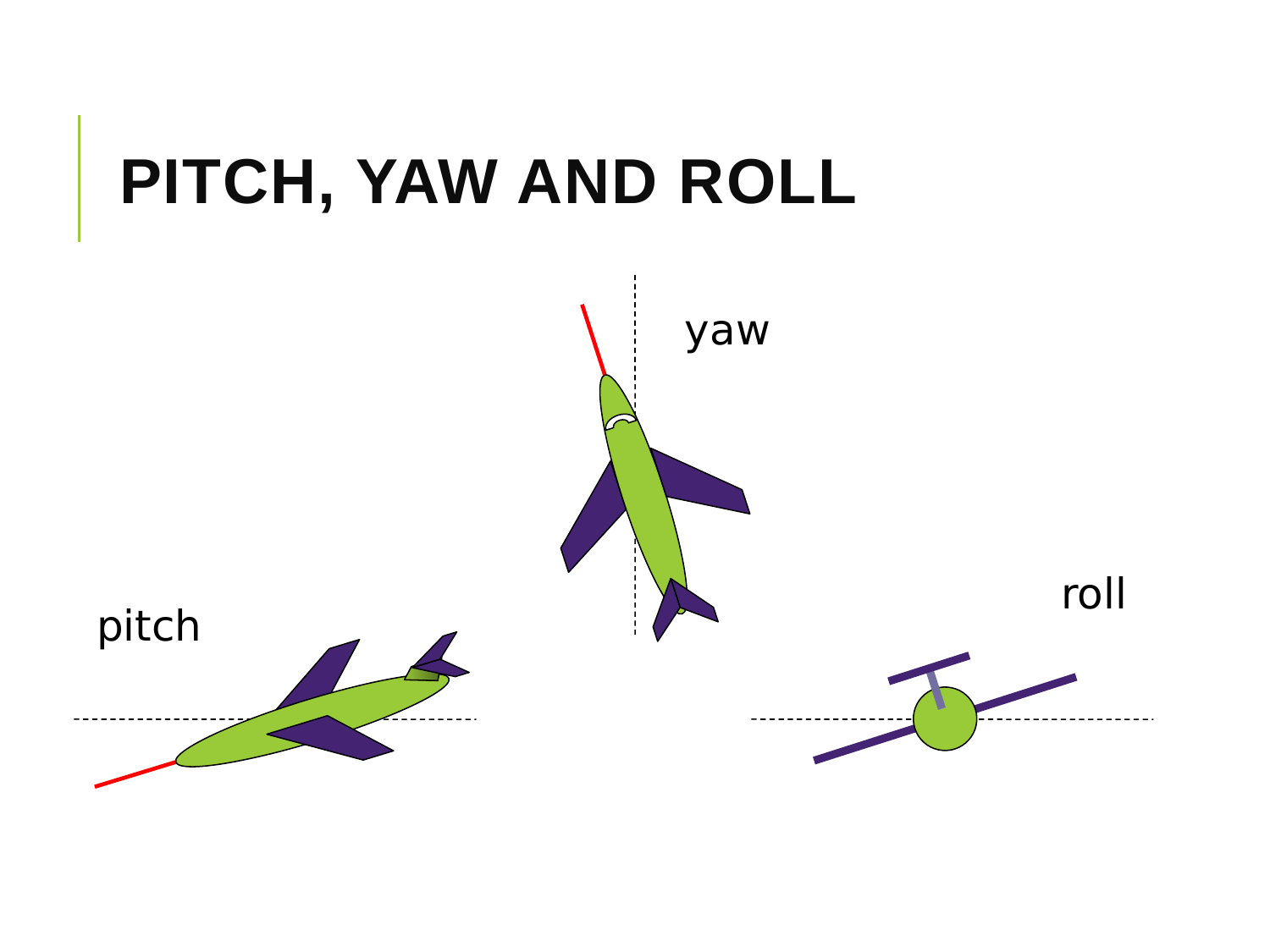

# pitch, yaw and roll

yaw
roll
pitch